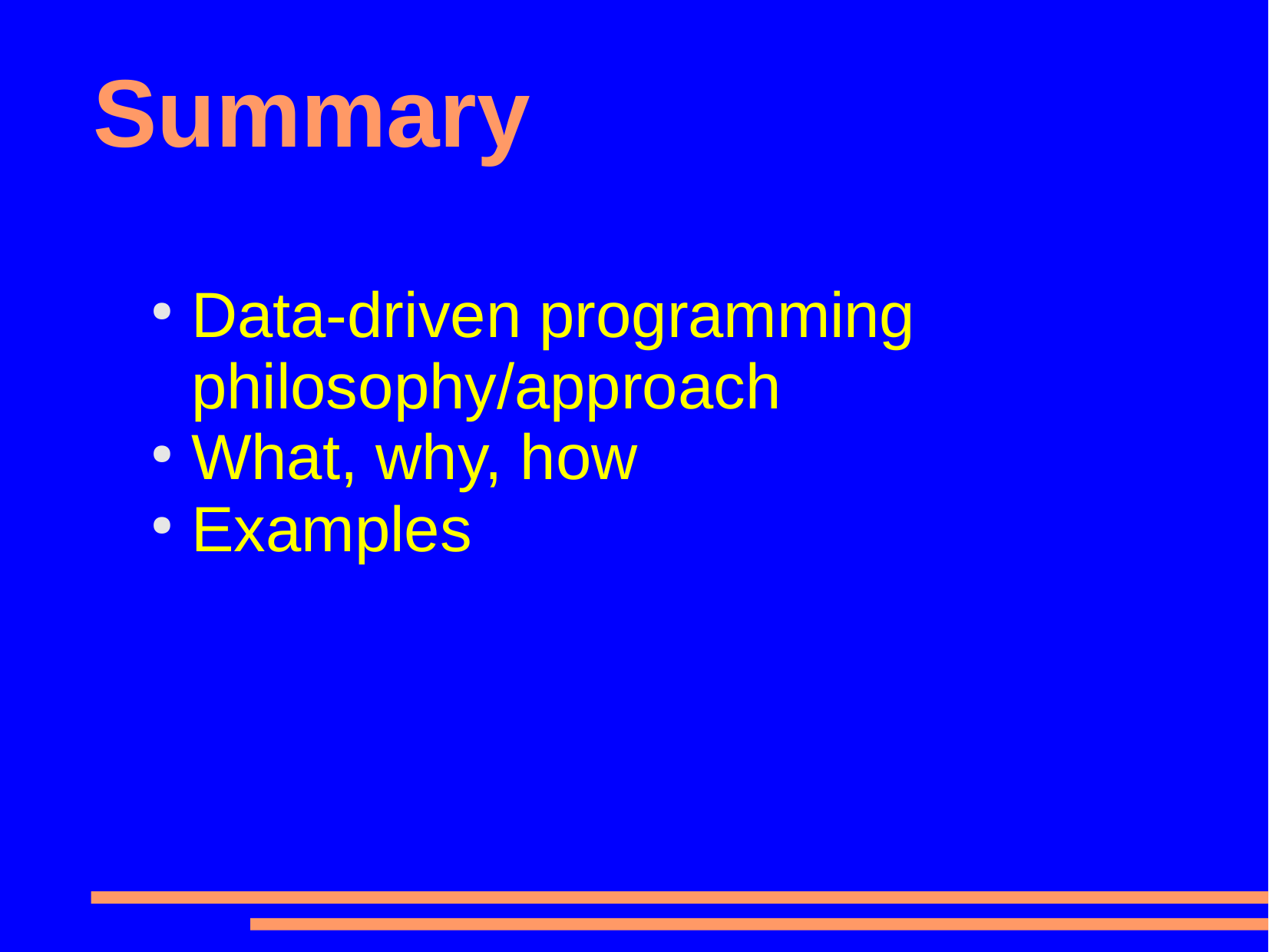

# Summary
Data-driven programming philosophy/approach
What, why, how
Examples